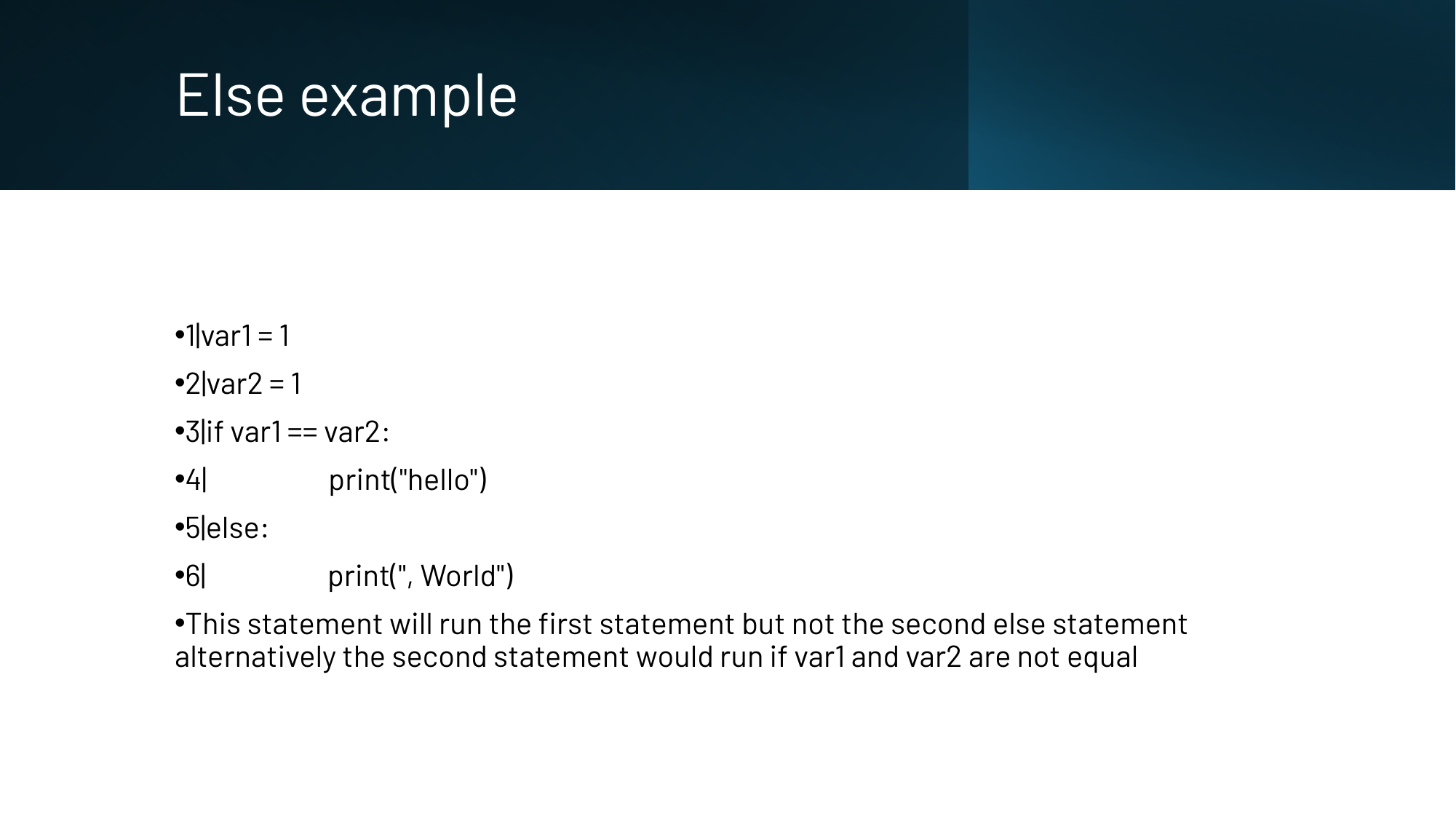

# Else example
1|var1 = 1
2|var2 = 1
3|if var1 == var2:
4|    print("hello")
5|else:
6|    print(", World")
This statement will run the first statement but not the second else statement alternatively the second statement would run if var1 and var2 are not equal